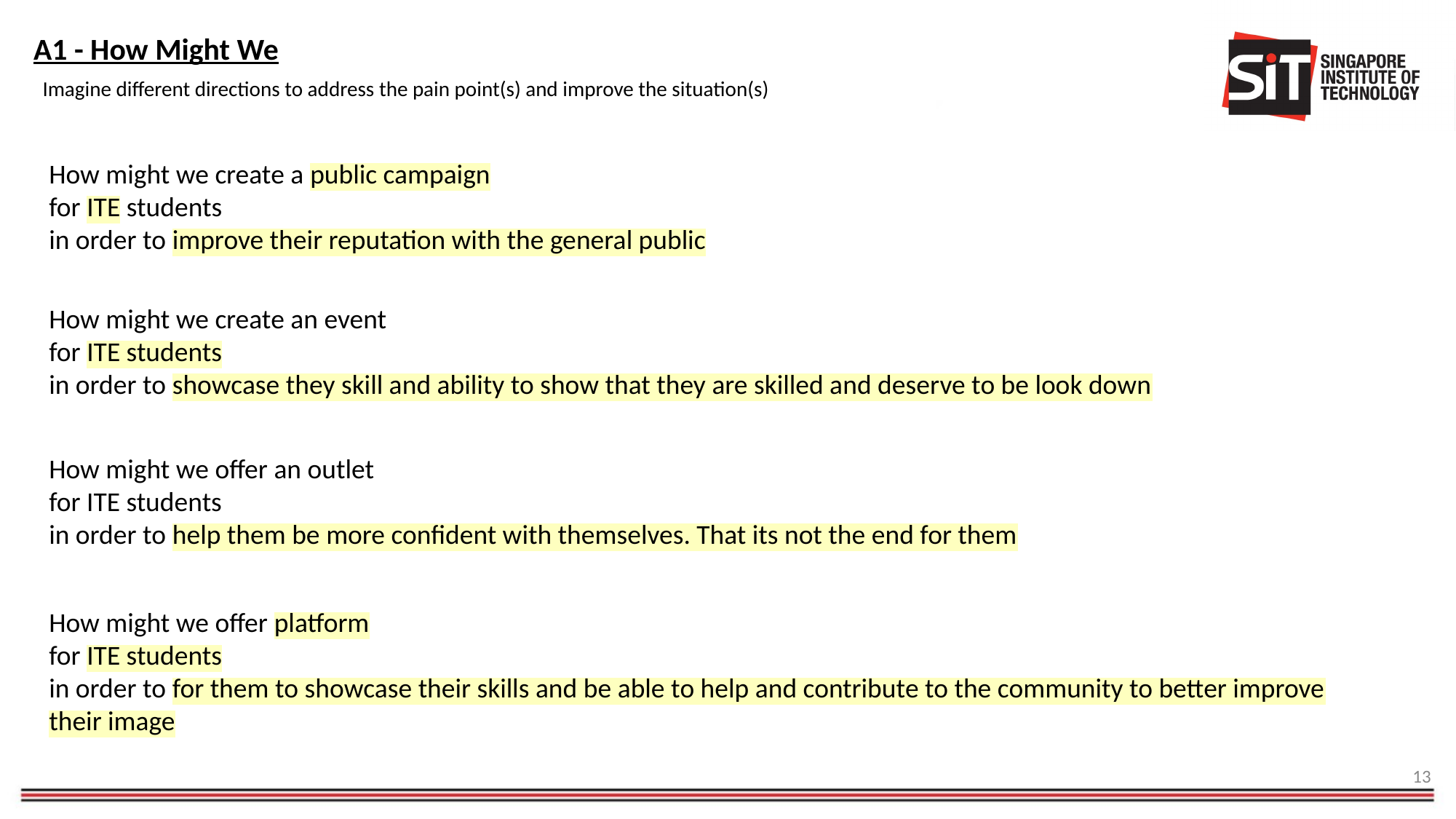

A1 - How Might We
Imagine different directions to address the pain point(s) and improve the situation(s)
How might we create a public campaign
for ITE students
in order to improve their reputation with the general public
How might we create an event
for ITE students
in order to showcase they skill and ability to show that they are skilled and deserve to be look down
How might we offer an outlet
for ITE students
in order to help them be more confident with themselves. That its not the end for them
How might we offer platform
for ITE students
in order to for them to showcase their skills and be able to help and contribute to the community to better improve their image
13